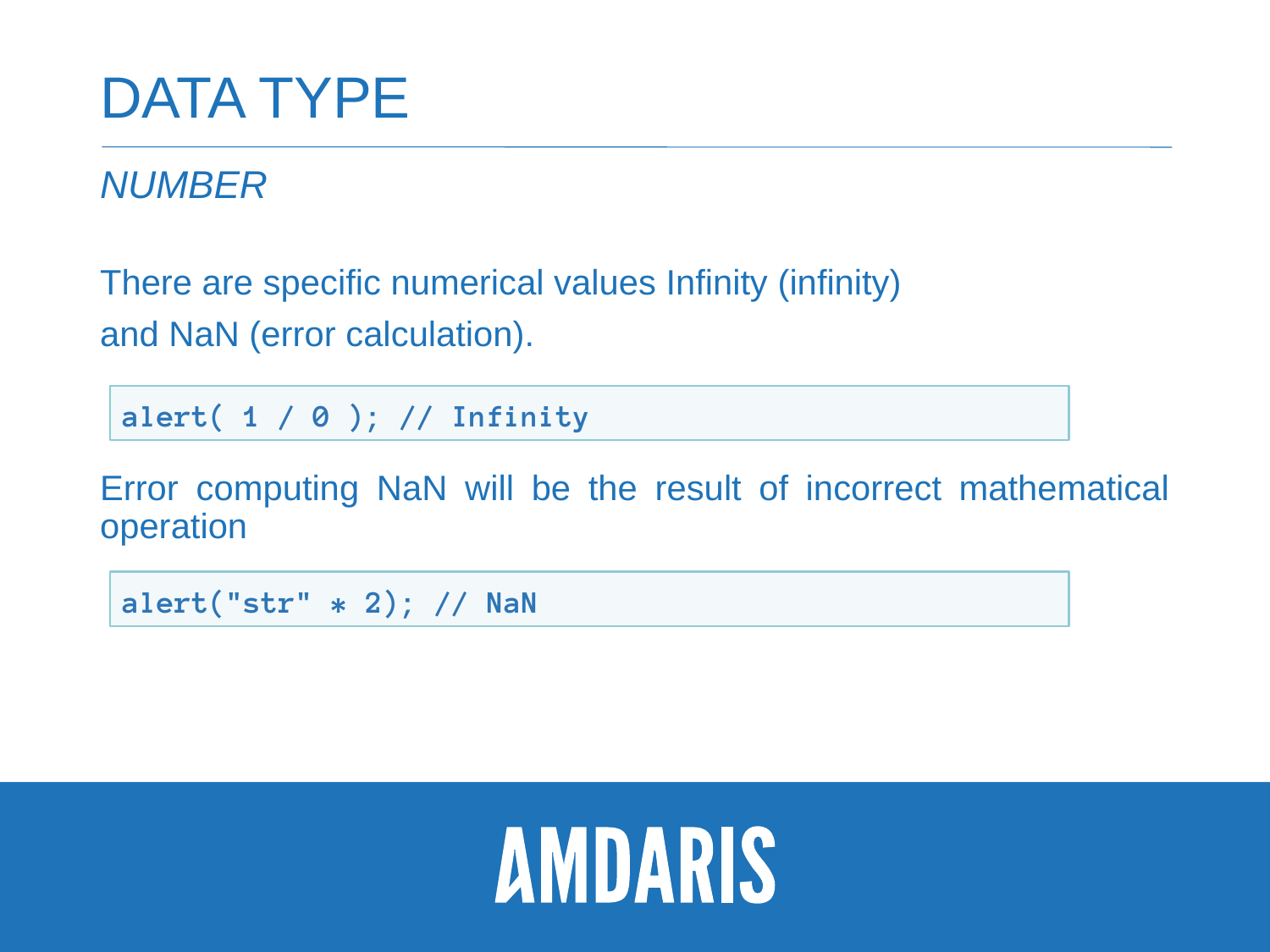

# Data type

number
There are specific numerical values Infinity (infinity)
and NaN (error calculation).

Error computing NaN will be the result of incorrect mathematical operation
alert( 1 / 0 ); // Infinity
alert("str" * 2); // NaN